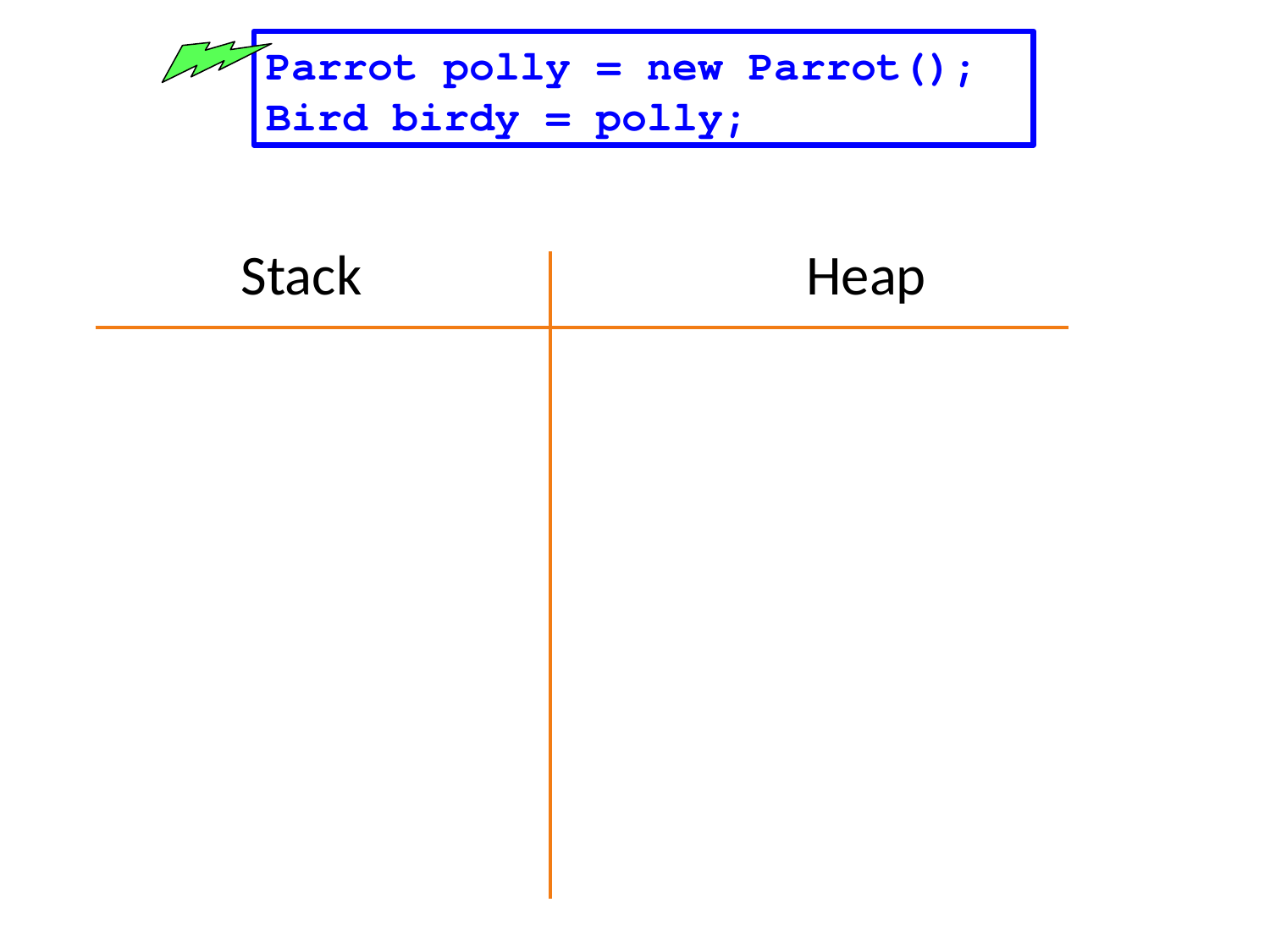

Parrot polly = new Parrot();
Bird birdy = polly;
Stack                                   Heap